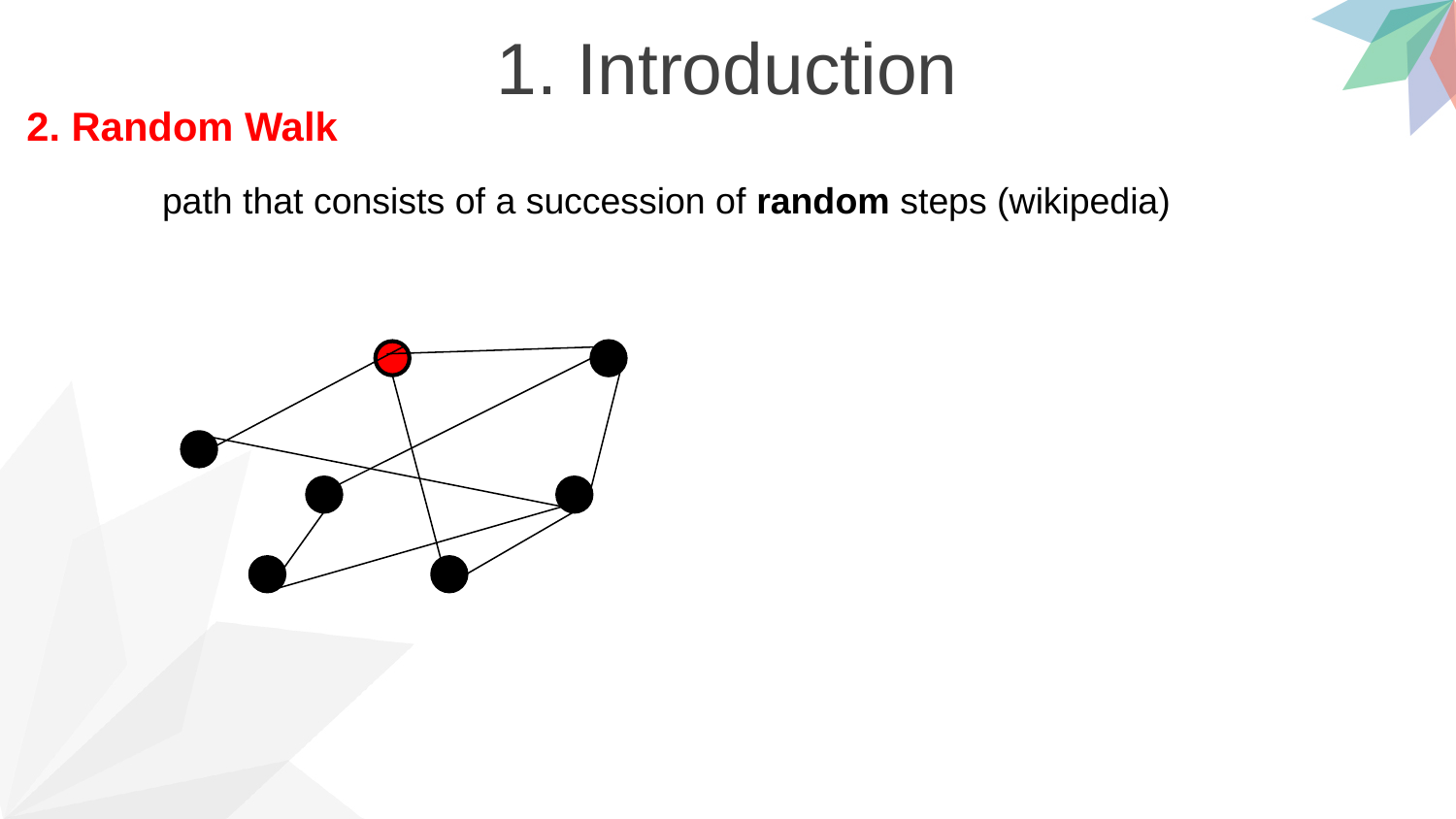

1. Introduction
2. Random Walk
path that consists of a succession of random steps (wikipedia)